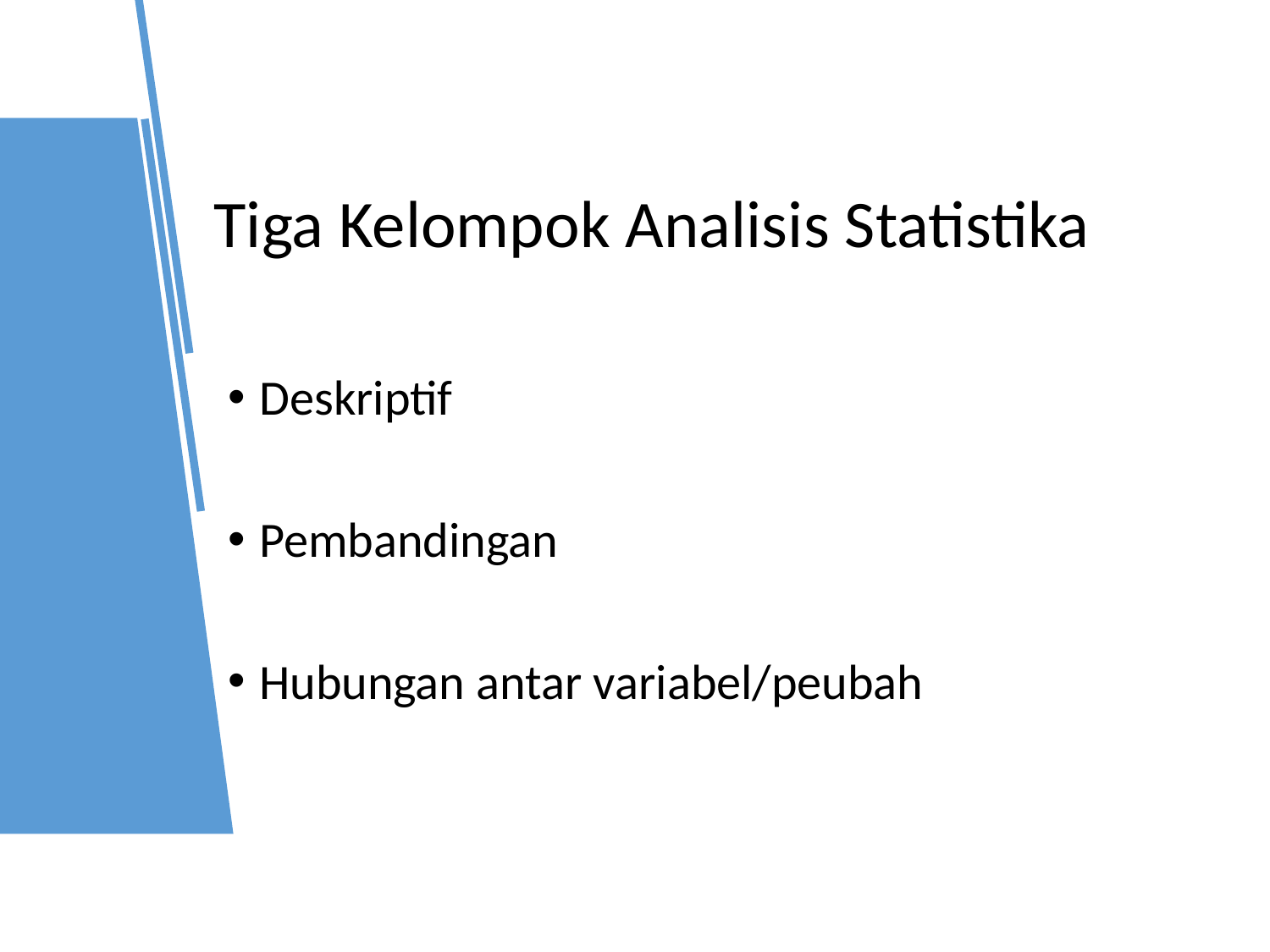

# Tiga Kelompok Analisis Statistika
Deskriptif

Pembandingan

Hubungan antar variabel/peubah